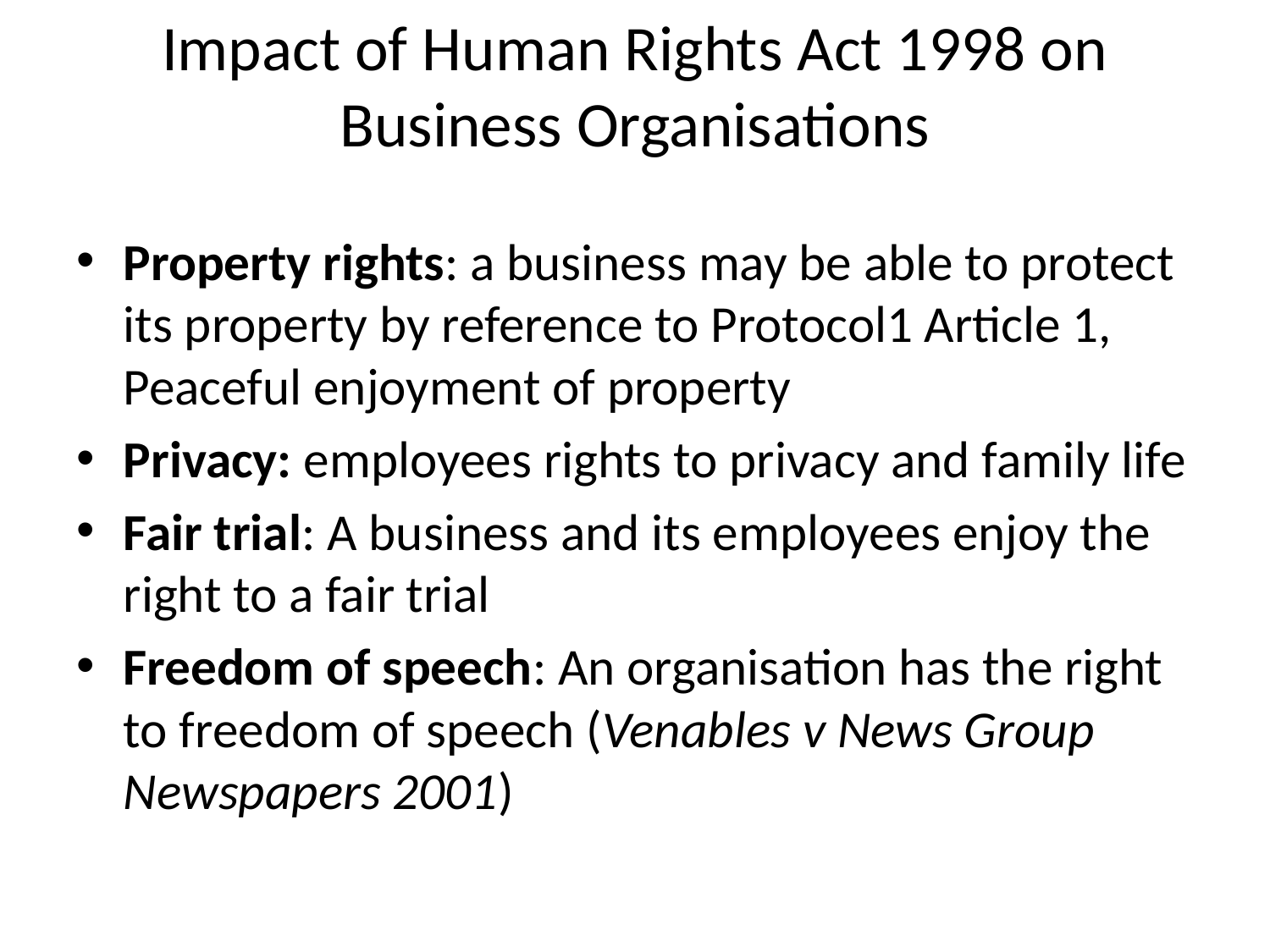

# Impact of Human Rights Act 1998 on Business Organisations
Property rights: a business may be able to protect its property by reference to Protocol1 Article 1, Peaceful enjoyment of property
Privacy: employees rights to privacy and family life
Fair trial: A business and its employees enjoy the right to a fair trial
Freedom of speech: An organisation has the right to freedom of speech (Venables v News Group Newspapers 2001)